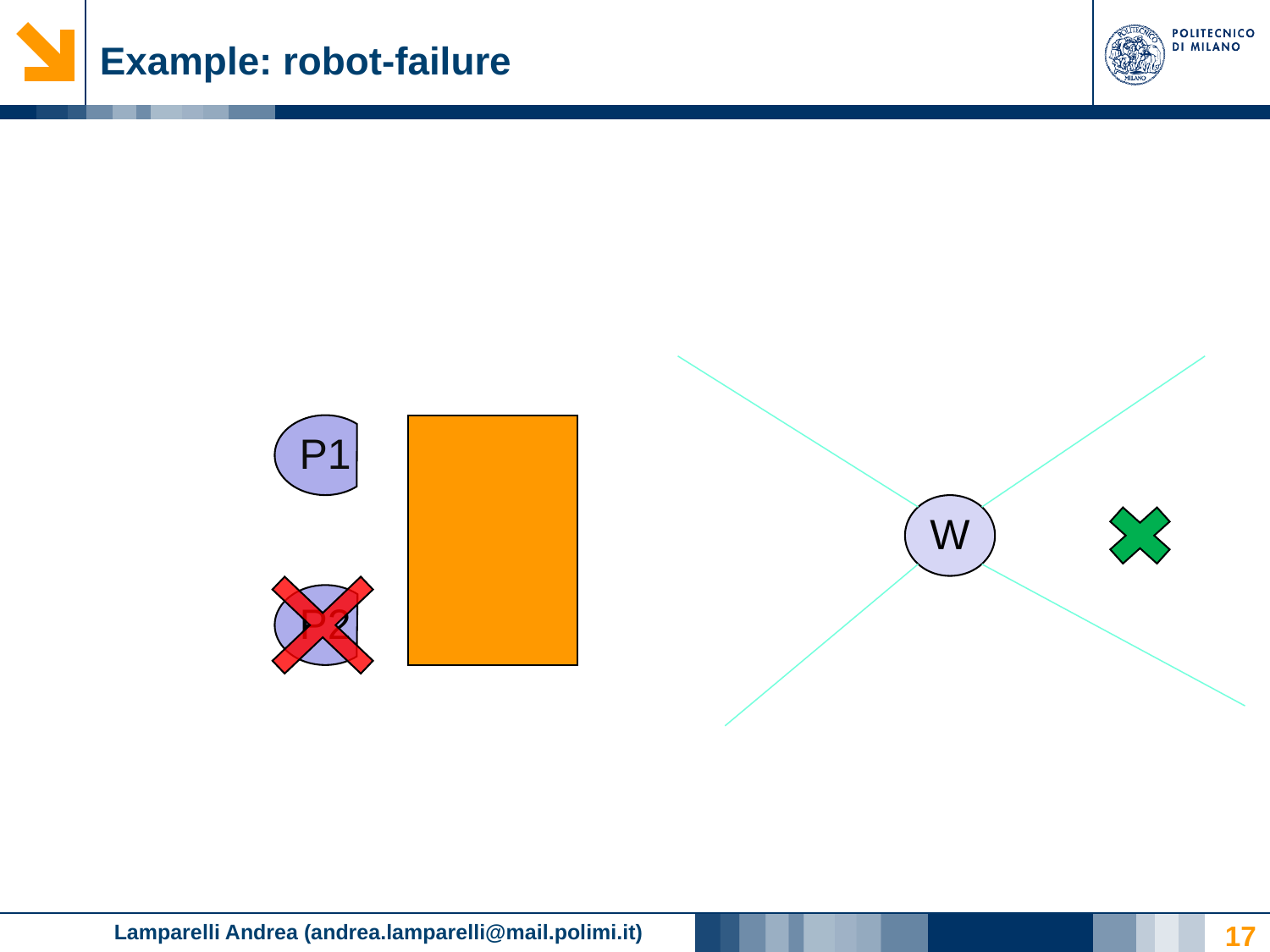

# Example: robot-failure
P1

W

P2
17